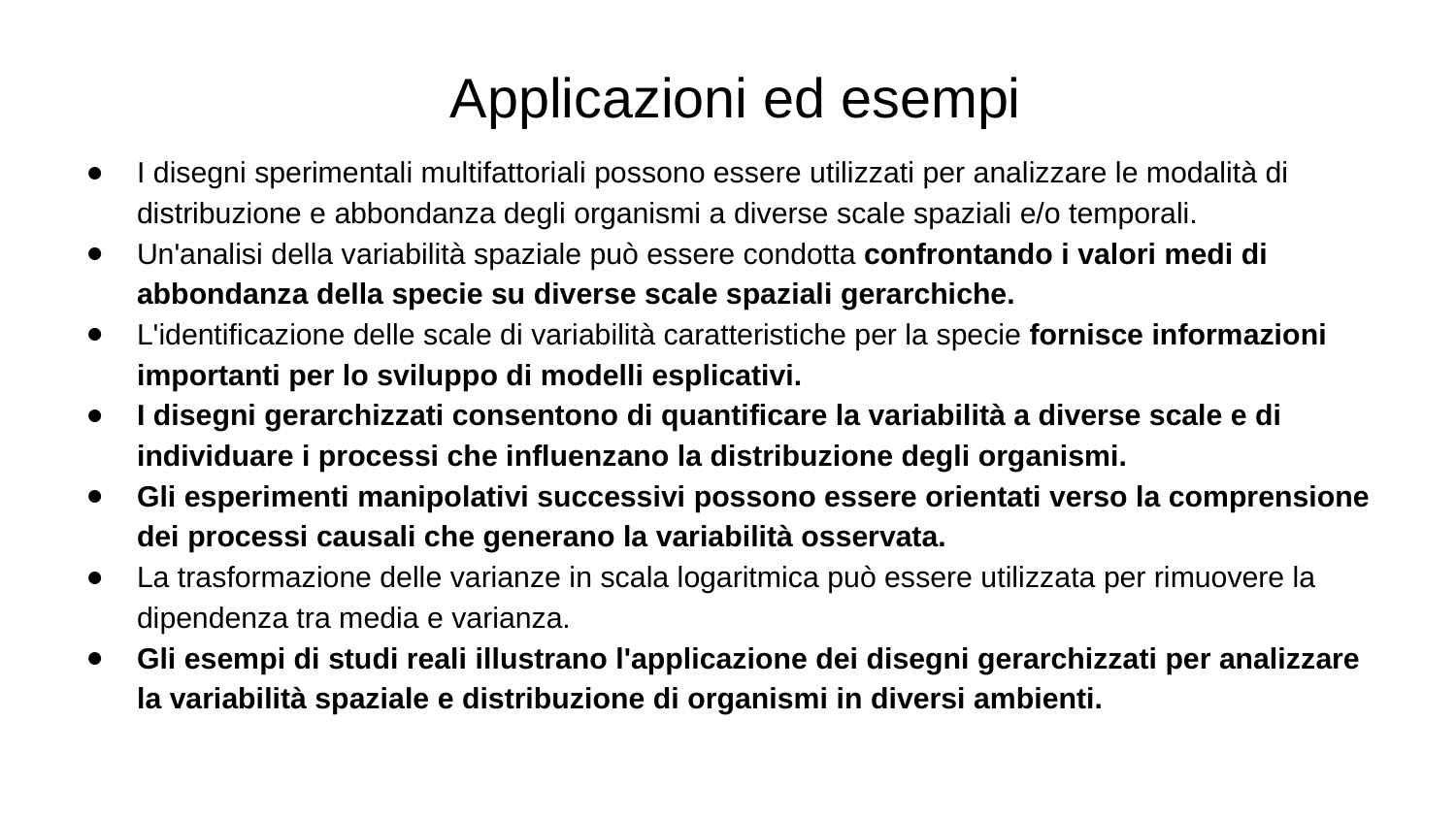

# Applicazioni ed esempi
I disegni sperimentali multifattoriali possono essere utilizzati per analizzare le modalità di distribuzione e abbondanza degli organismi a diverse scale spaziali e/o temporali.
Un'analisi della variabilità spaziale può essere condotta confrontando i valori medi di abbondanza della specie su diverse scale spaziali gerarchiche.
L'identificazione delle scale di variabilità caratteristiche per la specie fornisce informazioni importanti per lo sviluppo di modelli esplicativi.
I disegni gerarchizzati consentono di quantificare la variabilità a diverse scale e di individuare i processi che influenzano la distribuzione degli organismi.
Gli esperimenti manipolativi successivi possono essere orientati verso la comprensione dei processi causali che generano la variabilità osservata.
La trasformazione delle varianze in scala logaritmica può essere utilizzata per rimuovere la dipendenza tra media e varianza.
Gli esempi di studi reali illustrano l'applicazione dei disegni gerarchizzati per analizzare la variabilità spaziale e distribuzione di organismi in diversi ambienti.